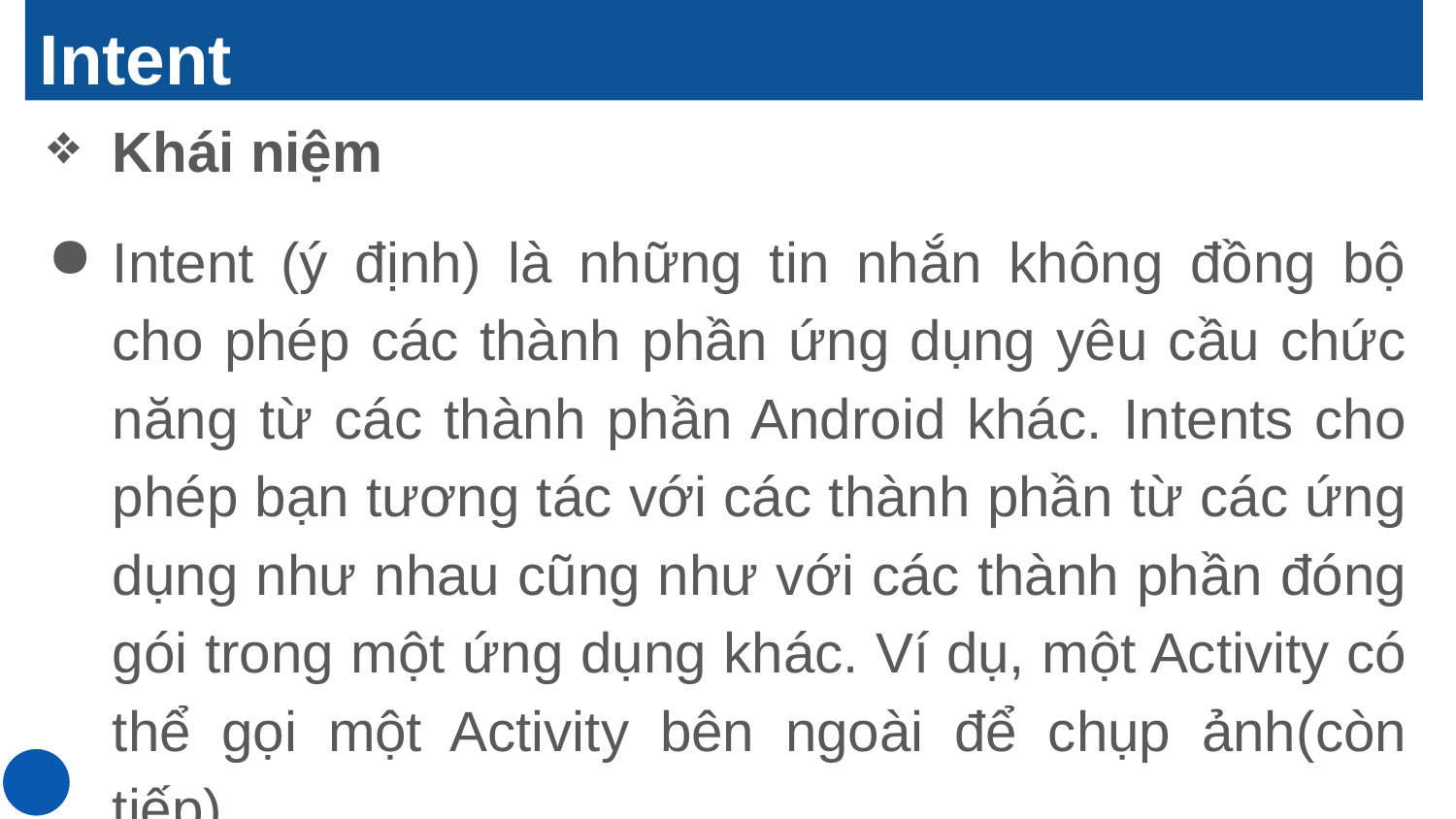

# Intent
Khái niệm
Intent (ý định) là những tin nhắn không đồng bộ cho phép các thành phần ứng dụng yêu cầu chức năng từ các thành phần Android khác. Intents cho phép bạn tương tác với các thành phần từ các ứng dụng như nhau cũng như với các thành phần đóng gói trong một ứng dụng khác. Ví dụ, một Activity có thể gọi một Activity bên ngoài để chụp ảnh(còn tiếp)